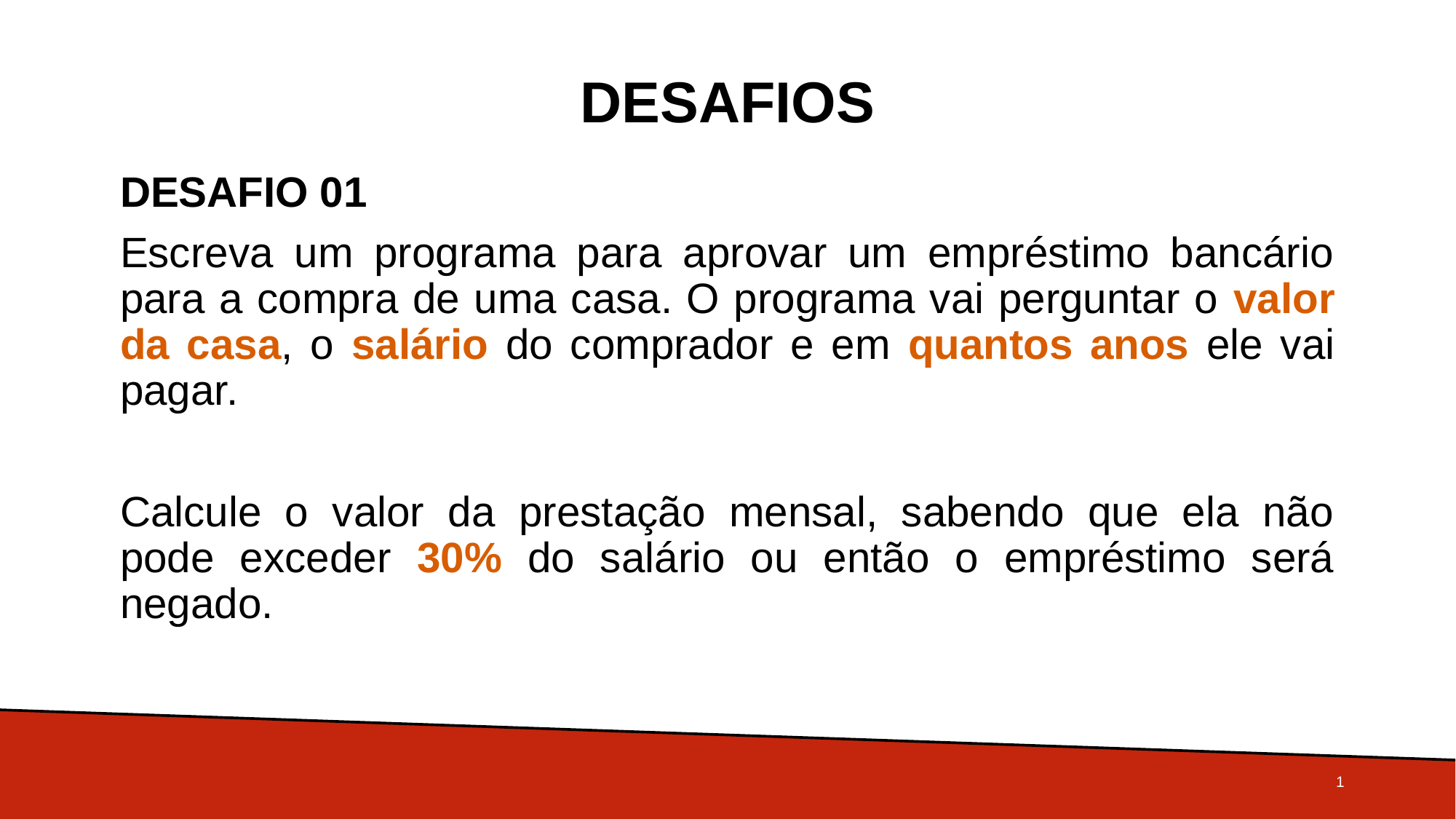

# Desafios
DESAFIO 01
Escreva um programa para aprovar um empréstimo bancário para a compra de uma casa. O programa vai perguntar o valor da casa, o salário do comprador e em quantos anos ele vai pagar.

Calcule o valor da prestação mensal, sabendo que ela não pode exceder 30% do salário ou então o empréstimo será negado.
1